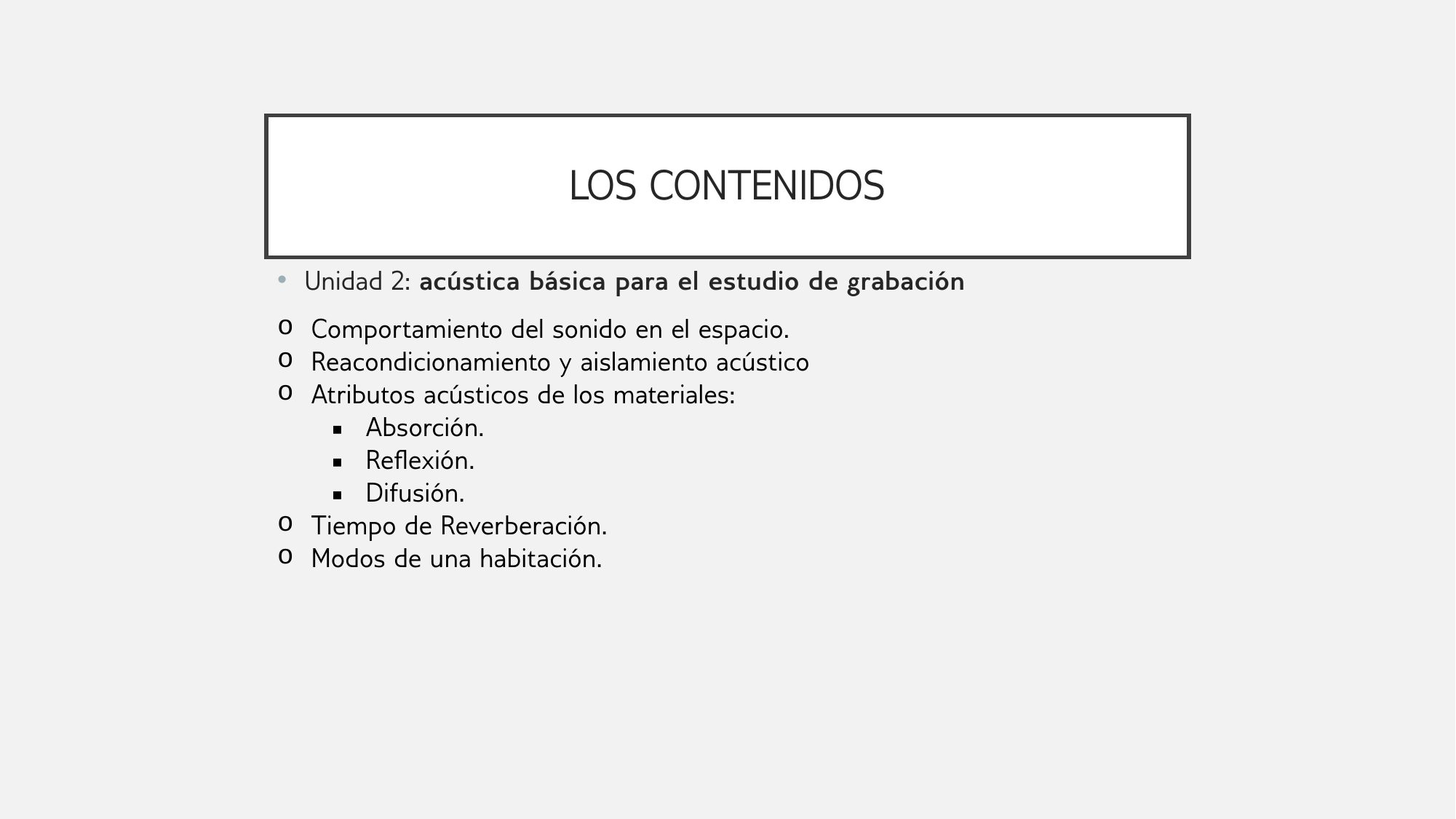

# LOS CONTENIDOS
Unidad 2: acústica básica para el estudio de grabación
Comportamiento del sonido en el espacio.
Reacondicionamiento y aislamiento acústico
Atributos acústicos de los materiales:
Absorción.
Reflexión.
Difusión.
Tiempo de Reverberación.
Modos de una habitación.